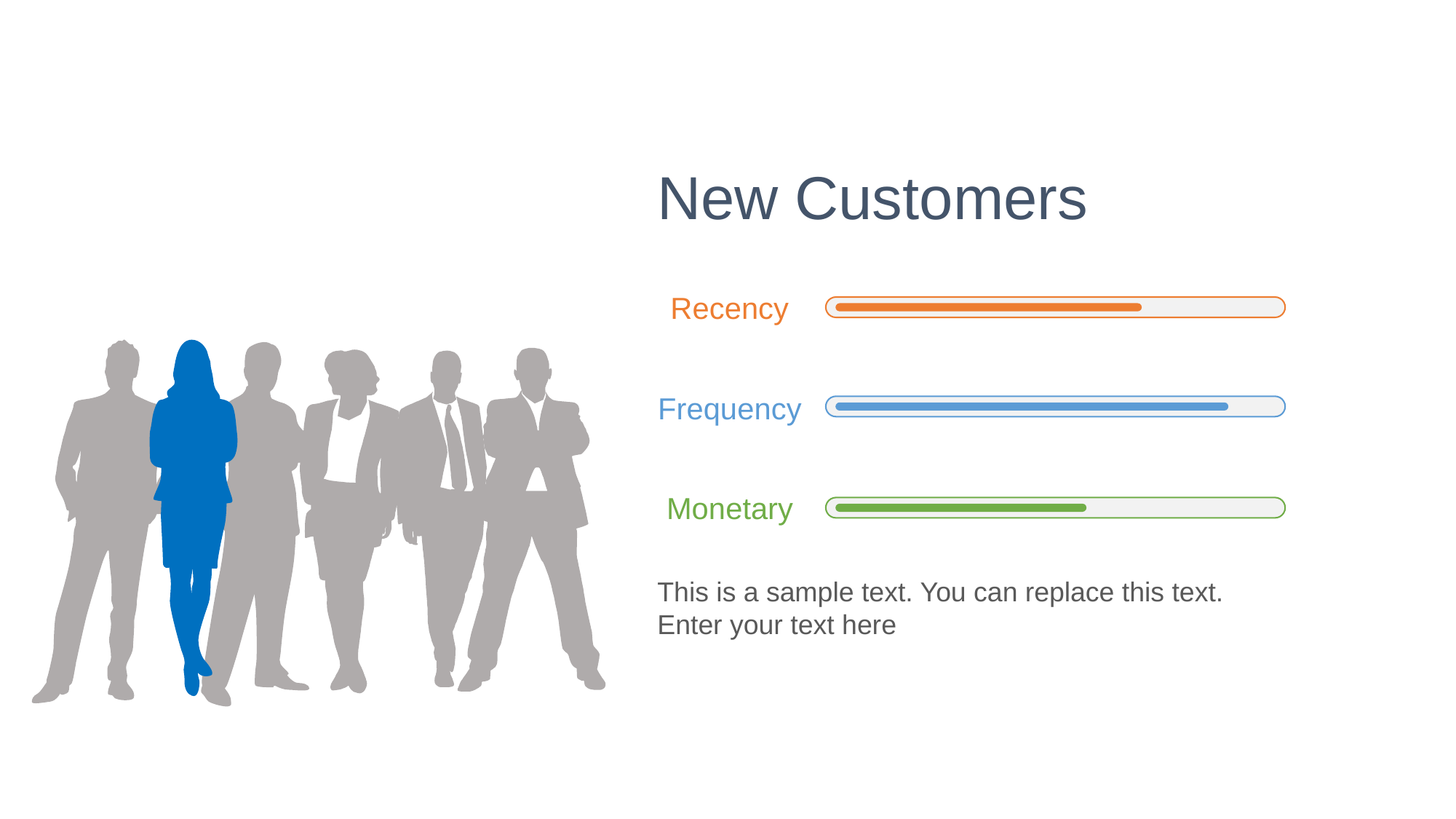

New Customers
Recency

Frequency

Monetary

This is a sample text. You can replace this text. Enter your text here